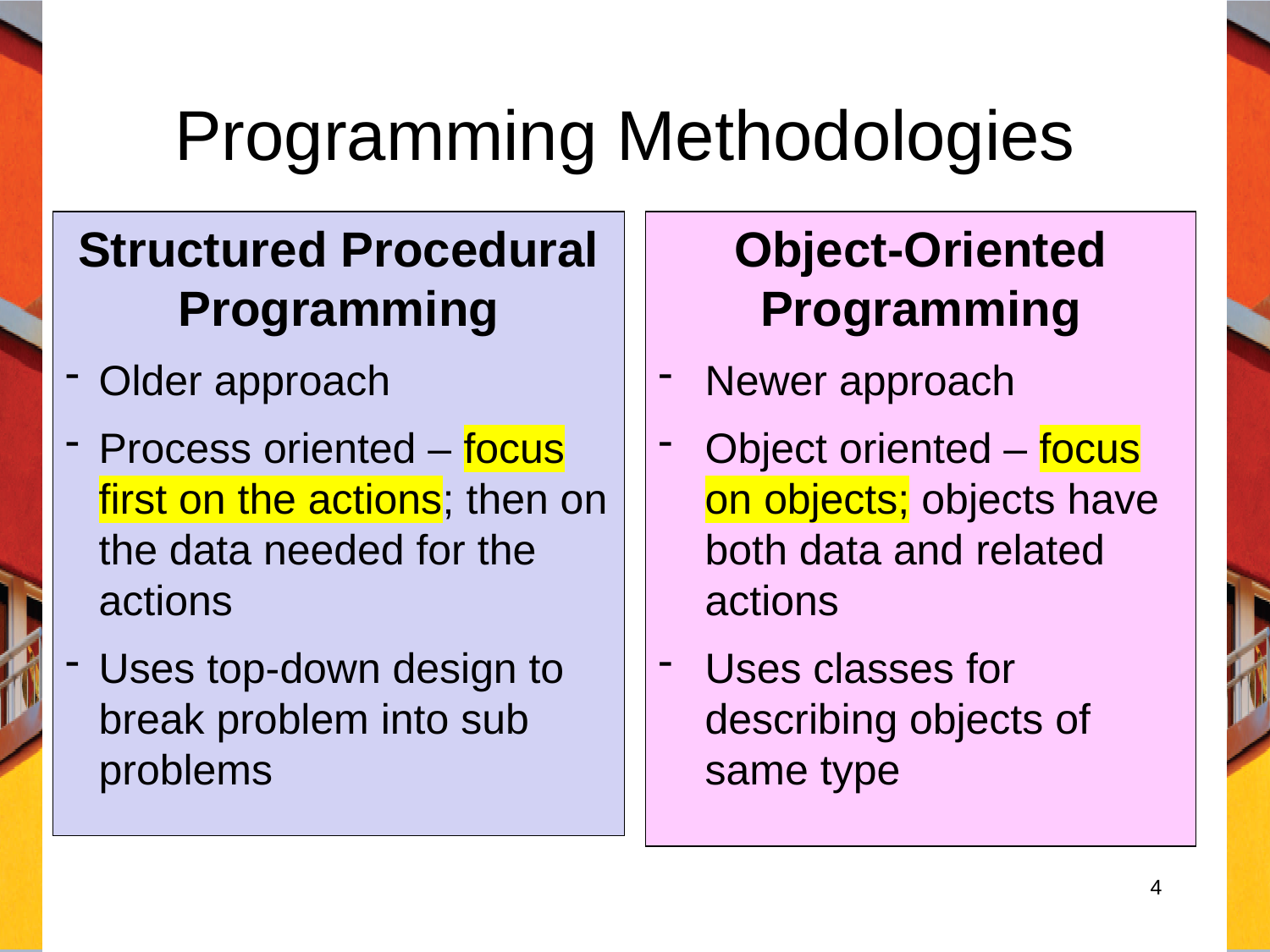

# Programming Methodologies
Structured Procedural Programming
Older approach
Process oriented – focus first on the actions; then on the data needed for the actions
Uses top-down design to break problem into sub problems

Object-Oriented Programming
Newer approach
Object oriented – focus on objects; objects have both data and related actions
Uses classes for describing objects of same type
4